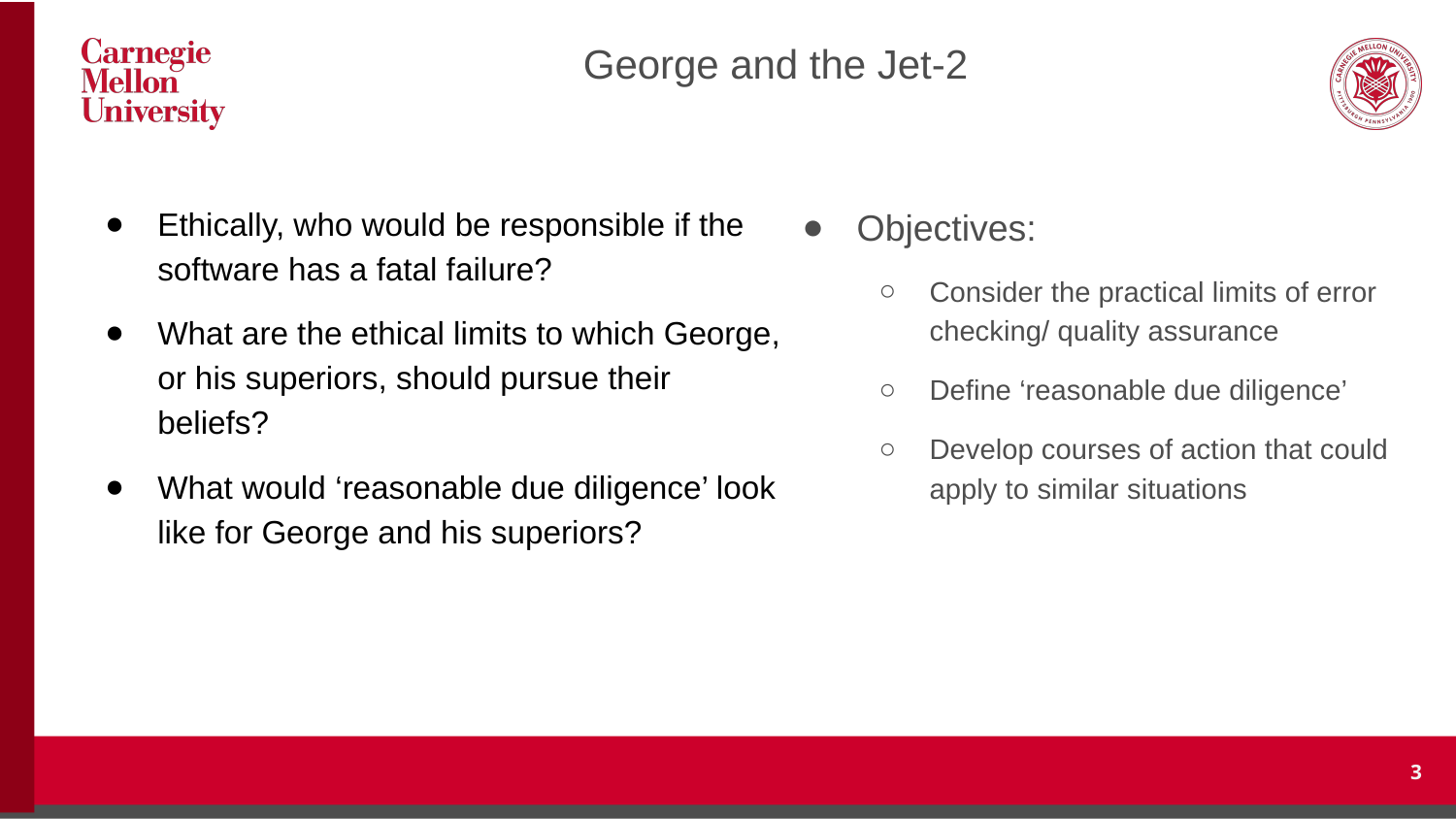

# George and the Jet-2
Ethically, who would be responsible if the software has a fatal failure?
What are the ethical limits to which George, or his superiors, should pursue their beliefs?
What would ‘reasonable due diligence’ look like for George and his superiors?
Objectives:
Consider the practical limits of error checking/ quality assurance
Define ‘reasonable due diligence’
Develop courses of action that could apply to similar situations
3